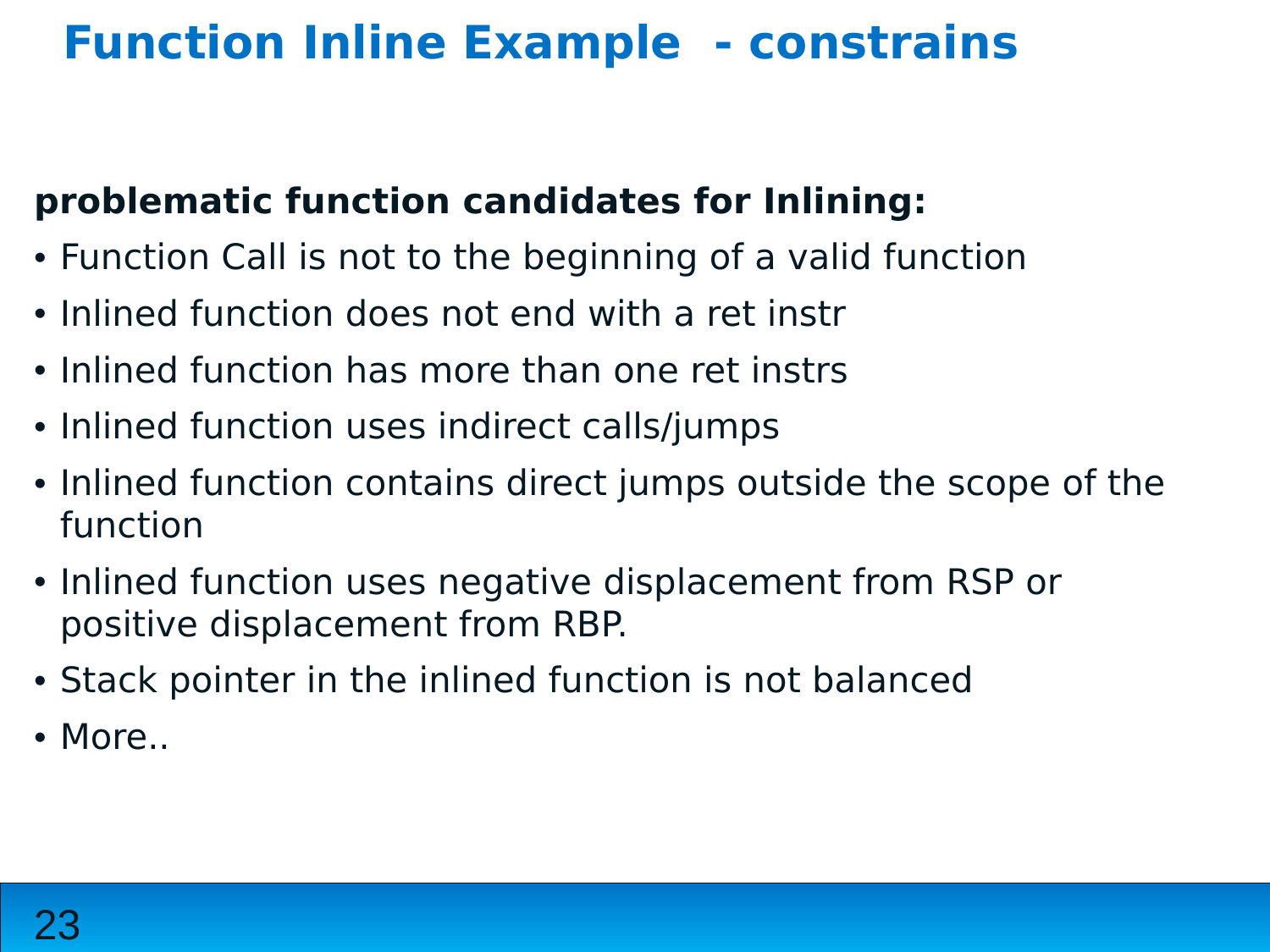

# Function Inline Example  - constrains
problematic function candidates for Inlining:
Function Call is not to the beginning of a valid function
Inlined function does not end with a ret instr
Inlined function has more than one ret instrs
Inlined function uses indirect calls/jumps
Inlined function contains direct jumps outside the scope of the function
Inlined function uses negative displacement from RSP or positive displacement from RBP.
Stack pointer in the inlined function is not balanced
More..
23